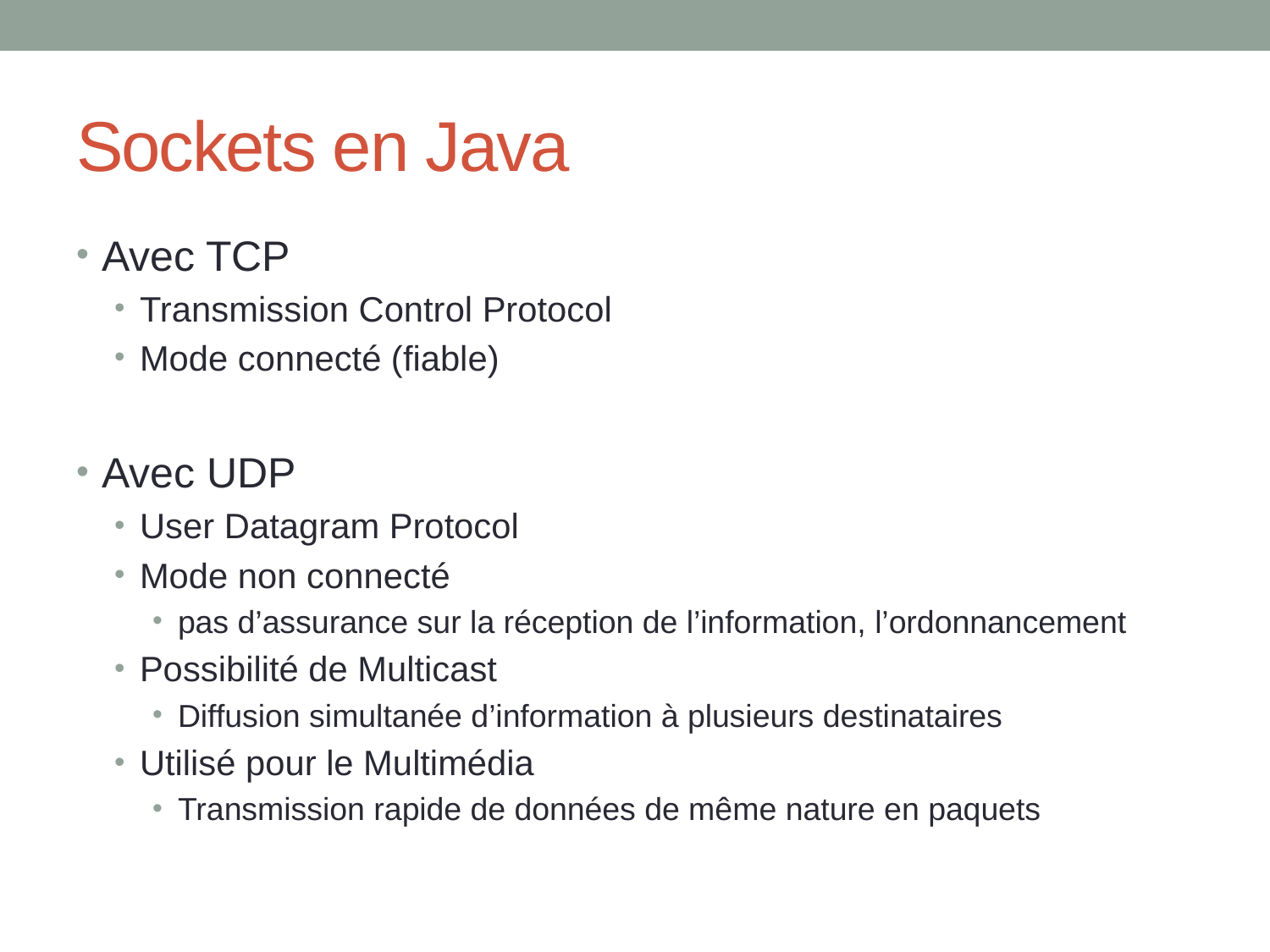

# Sockets en Java
Avec TCP
Transmission Control Protocol
Mode connecté (fiable)

Avec UDP
User Datagram Protocol
Mode non connecté
pas d’assurance sur la réception de l’information, l’ordonnancement
Possibilité de Multicast
Diffusion simultanée d’information à plusieurs destinataires
Utilisé pour le Multimédia
Transmission rapide de données de même nature en paquets